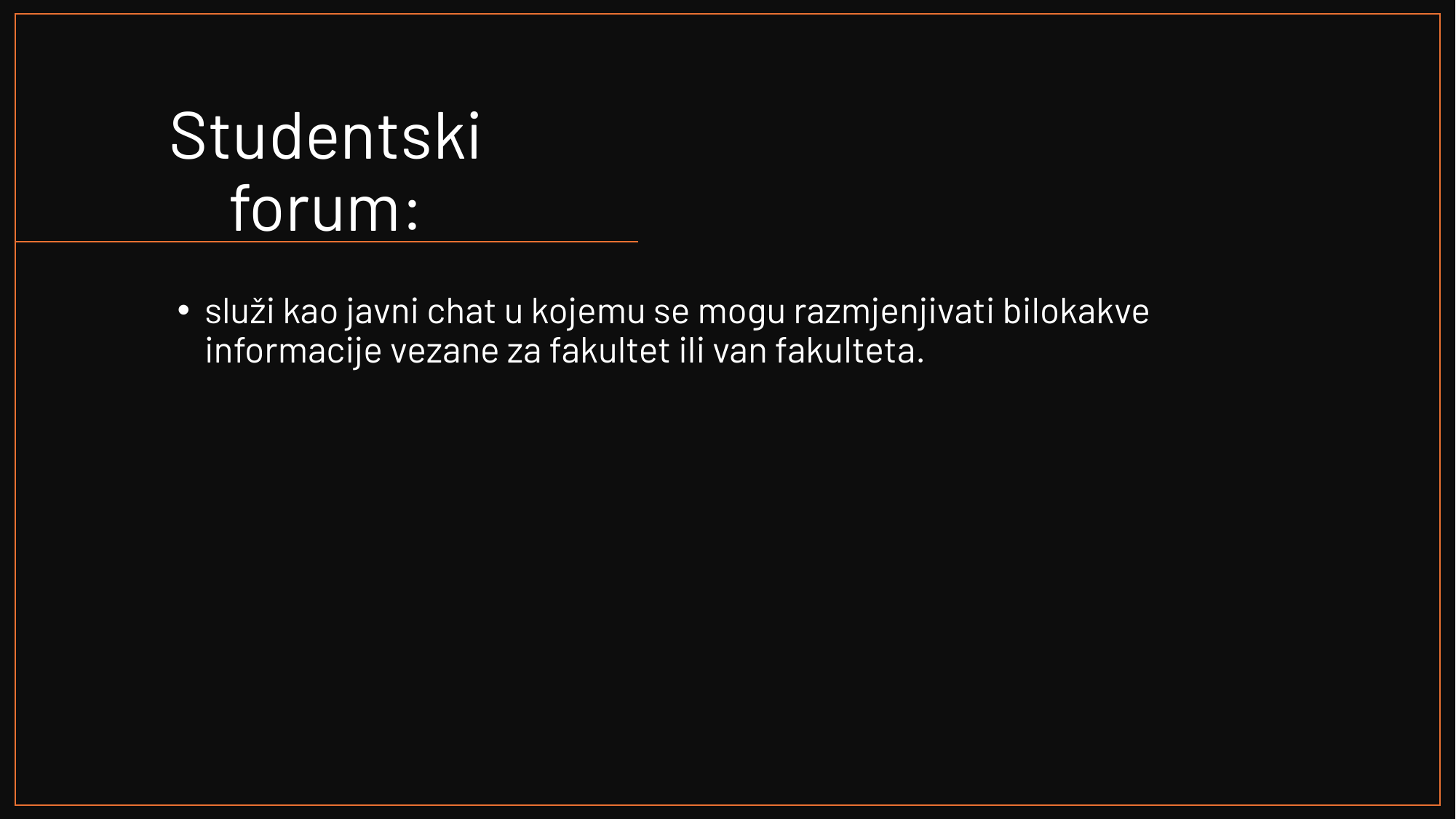

# Studentski forum:
služi kao javni chat u kojemu se mogu razmjenjivati bilokakve informacije vezane za fakultet ili van fakulteta.